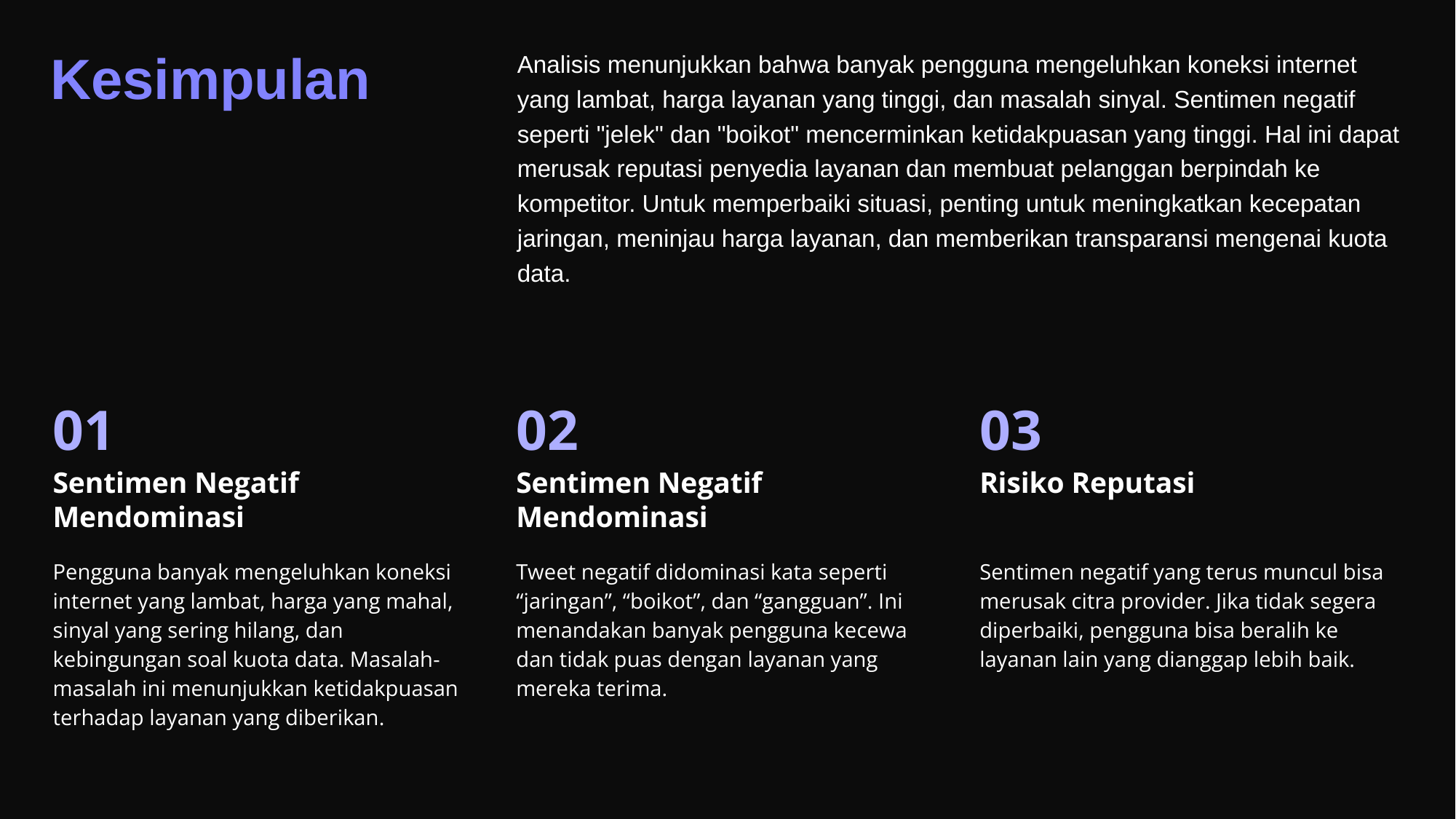

Analisis menunjukkan bahwa banyak pengguna mengeluhkan koneksi internet yang lambat, harga layanan yang tinggi, dan masalah sinyal. Sentimen negatif seperti "jelek" dan "boikot" mencerminkan ketidakpuasan yang tinggi. Hal ini dapat merusak reputasi penyedia layanan dan membuat pelanggan berpindah ke kompetitor. Untuk memperbaiki situasi, penting untuk meningkatkan kecepatan jaringan, meninjau harga layanan, dan memberikan transparansi mengenai kuota data.
Kesimpulan
01
02
03
Sentimen Negatif Mendominasi
Sentimen Negatif Mendominasi
Risiko Reputasi
Pengguna banyak mengeluhkan koneksi internet yang lambat, harga yang mahal, sinyal yang sering hilang, dan kebingungan soal kuota data. Masalah-masalah ini menunjukkan ketidakpuasan terhadap layanan yang diberikan.
Tweet negatif didominasi kata seperti “jaringan”, “boikot”, dan “gangguan”. Ini menandakan banyak pengguna kecewa dan tidak puas dengan layanan yang mereka terima.
Sentimen negatif yang terus muncul bisa merusak citra provider. Jika tidak segera diperbaiki, pengguna bisa beralih ke layanan lain yang dianggap lebih baik.